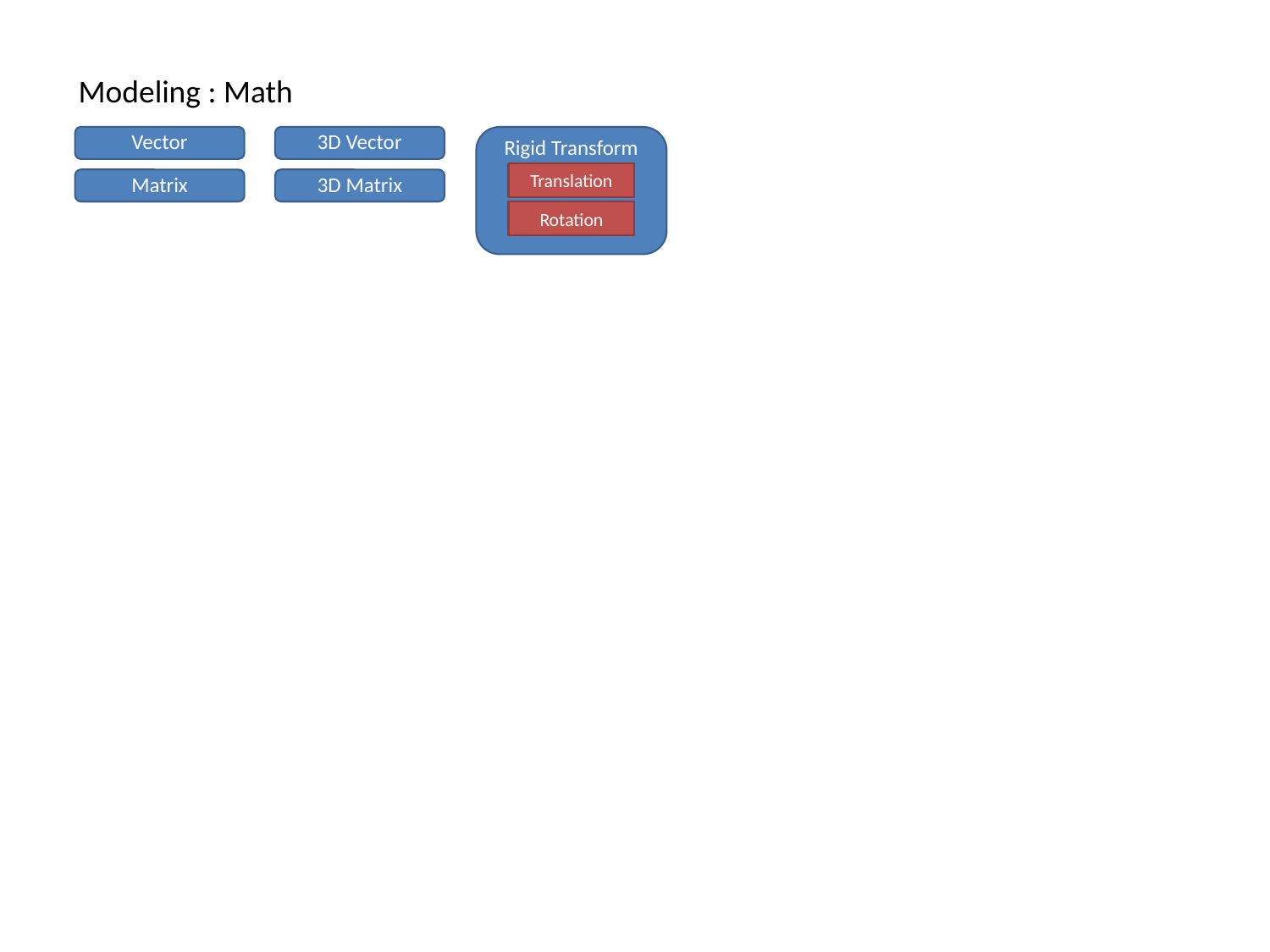

Modeling : Math
Vector
3D Vector
Rigid Transform
Translation
Matrix
3D Matrix
Rotation